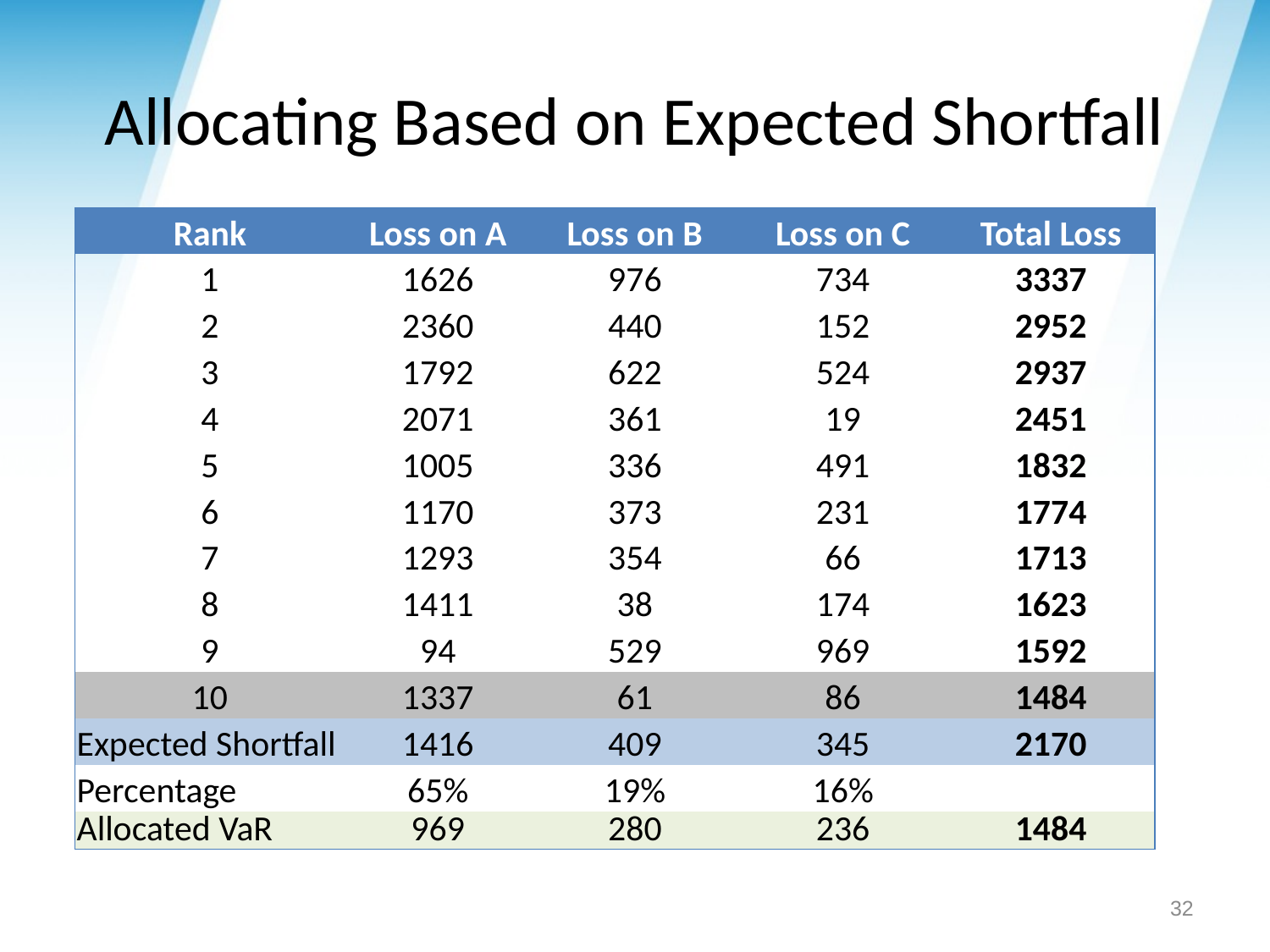

# Allocating Based on Expected Shortfall
| Rank | Loss on A | Loss on B | Loss on C | Total Loss |
| --- | --- | --- | --- | --- |
| 1 | 1626 | 976 | 734 | 3337 |
| 2 | 2360 | 440 | 152 | 2952 |
| 3 | 1792 | 622 | 524 | 2937 |
| 4 | 2071 | 361 | 19 | 2451 |
| 5 | 1005 | 336 | 491 | 1832 |
| 6 | 1170 | 373 | 231 | 1774 |
| 7 | 1293 | 354 | 66 | 1713 |
| 8 | 1411 | 38 | 174 | 1623 |
| 9 | 94 | 529 | 969 | 1592 |
| 10 | 1337 | 61 | 86 | 1484 |
| Expected Shortfall | 1416 | 409 | 345 | 2170 |
| Percentage | 65% | 19% | 16% |  |
| Allocated VaR | 969 | 280 | 236 | 1484 |
32